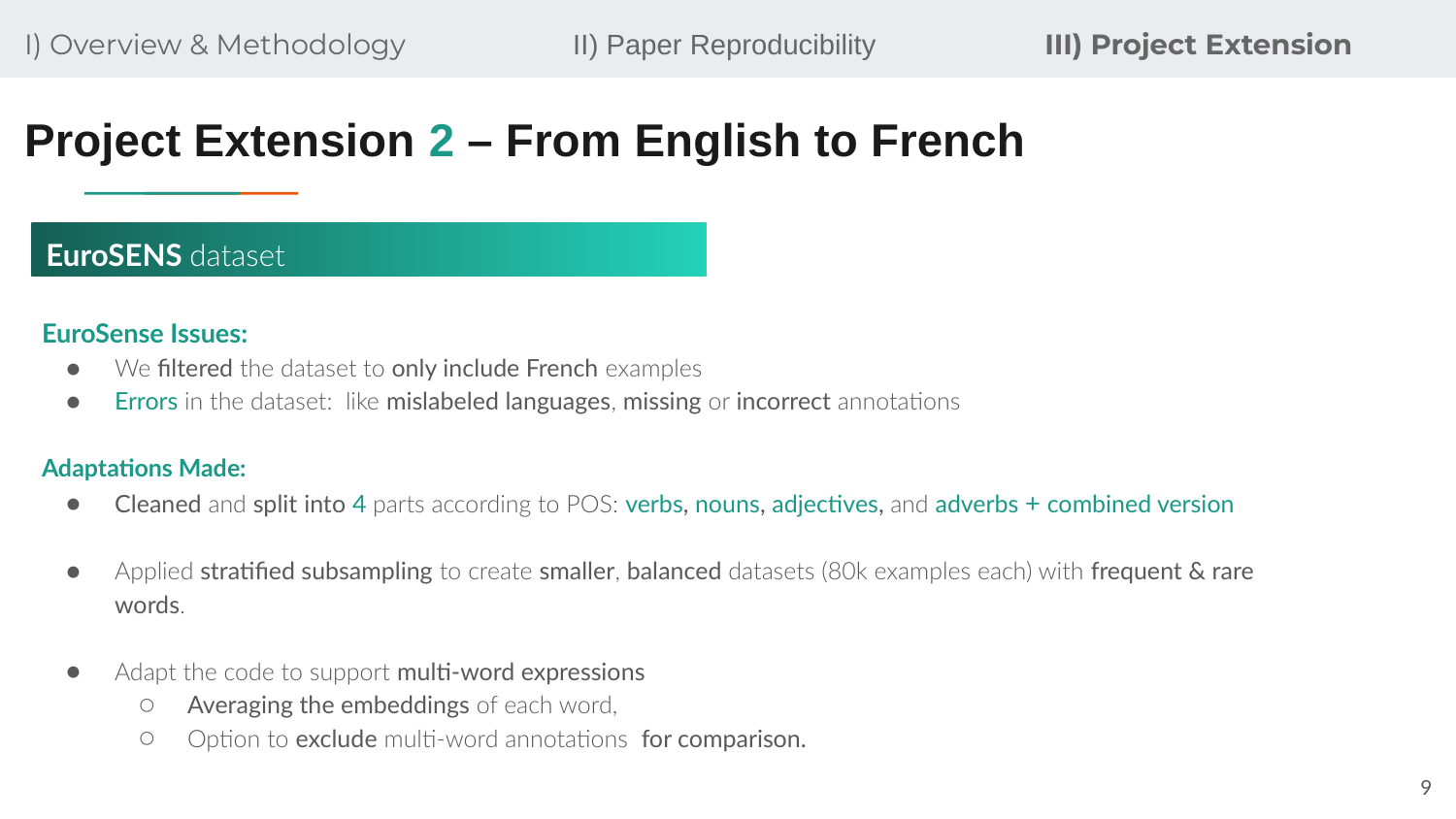

I) Overview & Methodology                     II) Paper Reproducibility                     III) Project Extension
# Project Extension 2 – From English to French
EuroSENS dataset

EuroSense Issues:
We filtered the dataset to only include French examples
Errors in the dataset:  like mislabeled languages, missing or incorrect annotations

Adaptations Made:
Cleaned and split into 4 parts according to POS: verbs, nouns, adjectives, and adverbs + combined version

Applied stratified subsampling to create smaller, balanced datasets (80k examples each) with frequent & rare words.

Adapt the code to support multi-word expressions
Averaging the embeddings of each word,
Option to exclude multi-word annotations  for comparison.

9